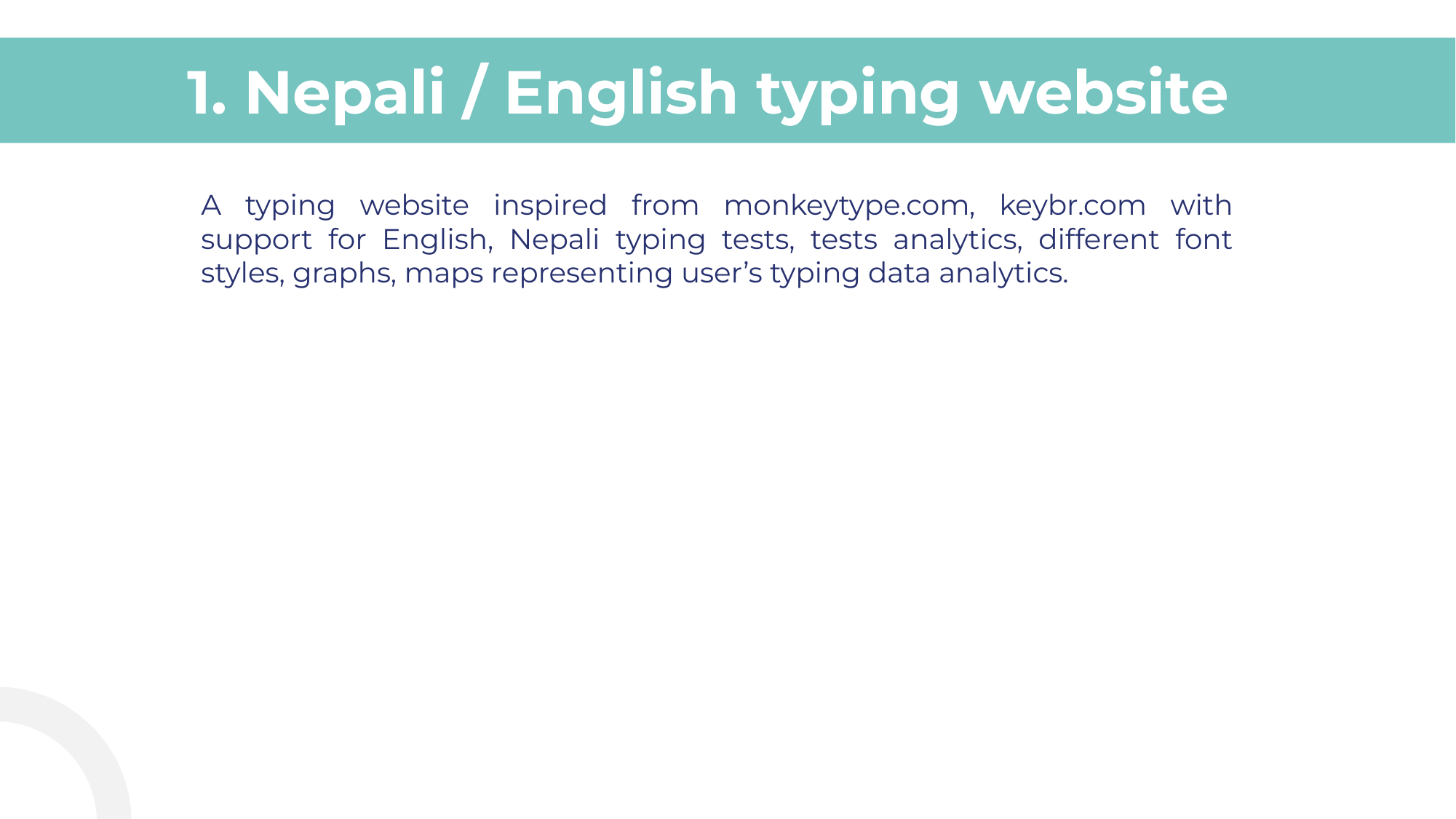

# 1. Nepali / English typing website
A typing website inspired from monkeytype.com, keybr.com with support for English, Nepali typing tests, tests analytics, different font styles, graphs, maps representing user’s typing data analytics.